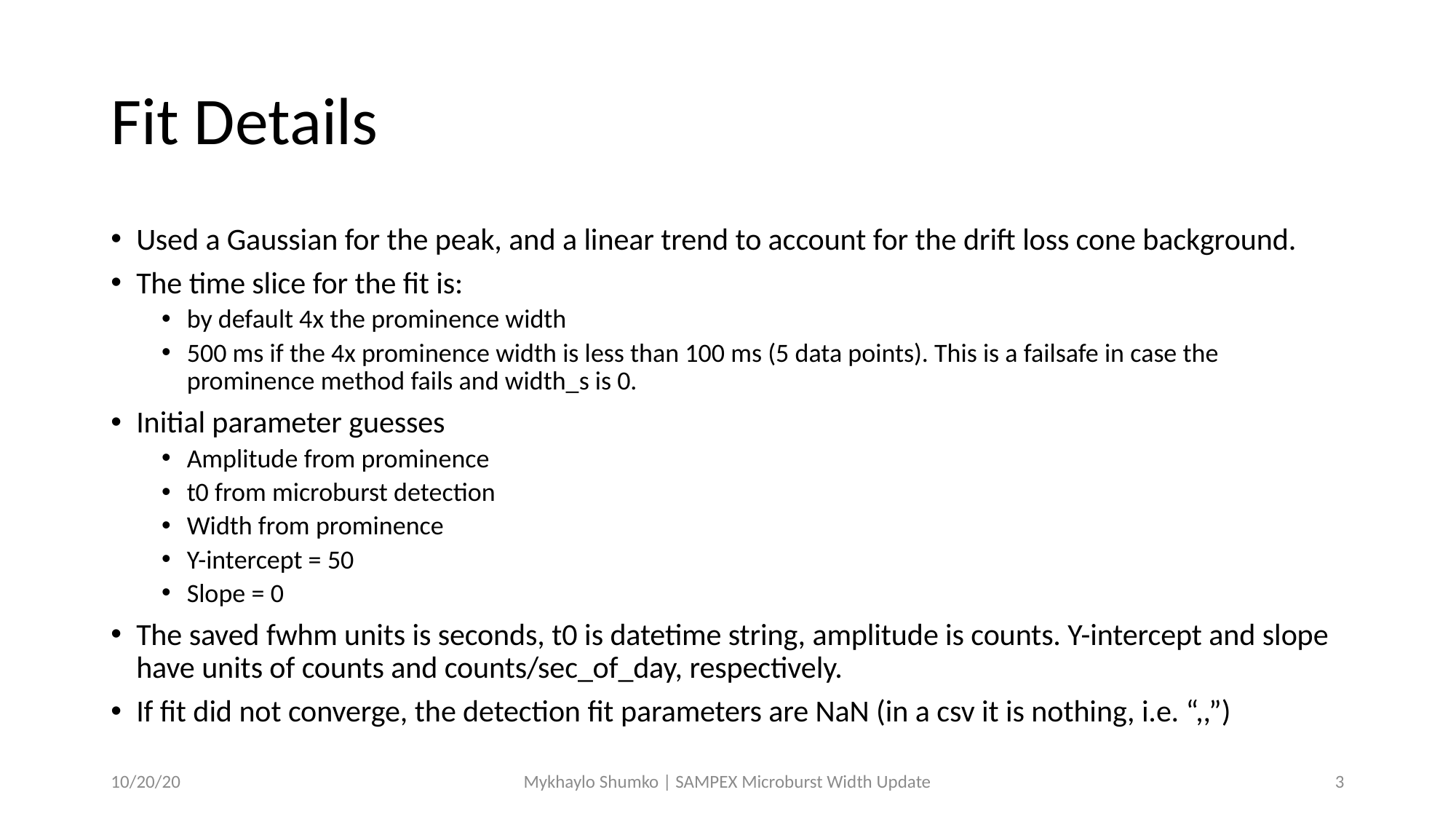

# Fit Details
Used a Gaussian for the peak, and a linear trend to account for the drift loss cone background.
The time slice for the fit is:
by default 4x the prominence width
500 ms if the 4x prominence width is less than 100 ms (5 data points). This is a failsafe in case the prominence method fails and width_s is 0.
Initial parameter guesses
Amplitude from prominence
t0 from microburst detection
Width from prominence
Y-intercept = 50
Slope = 0
The saved fwhm units is seconds, t0 is datetime string, amplitude is counts. Y-intercept and slope have units of counts and counts/sec_of_day, respectively.
If fit did not converge, the detection fit parameters are NaN (in a csv it is nothing, i.e. “,,”)

10/20/20
Mykhaylo Shumko | SAMPEX Microburst Width Update
3